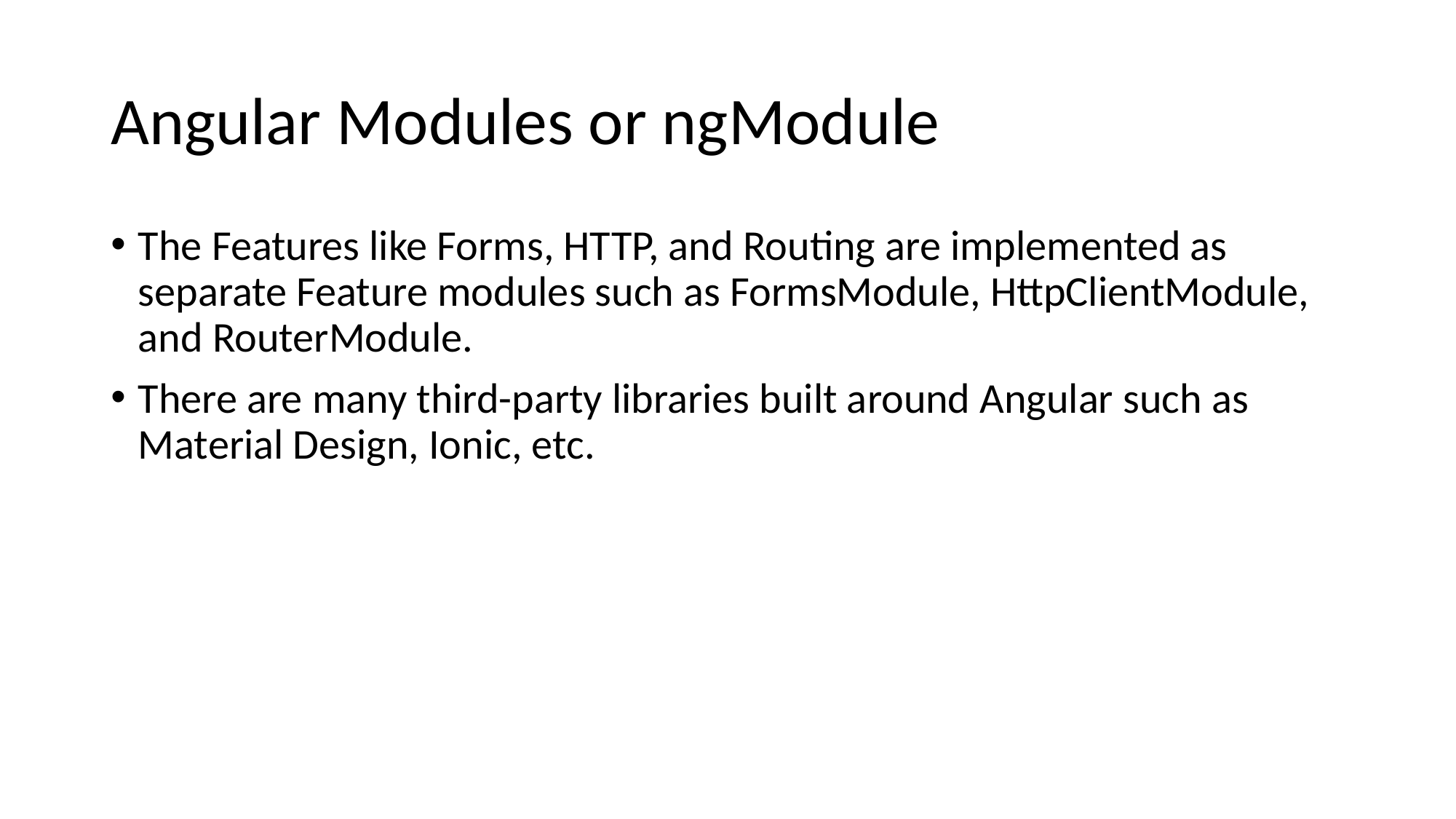

# Angular Modules or ngModule
The Features like Forms, HTTP, and Routing are implemented as separate Feature modules such as FormsModule, HttpClientModule, and RouterModule.
There are many third-party libraries built around Angular such as Material Design, Ionic, etc.